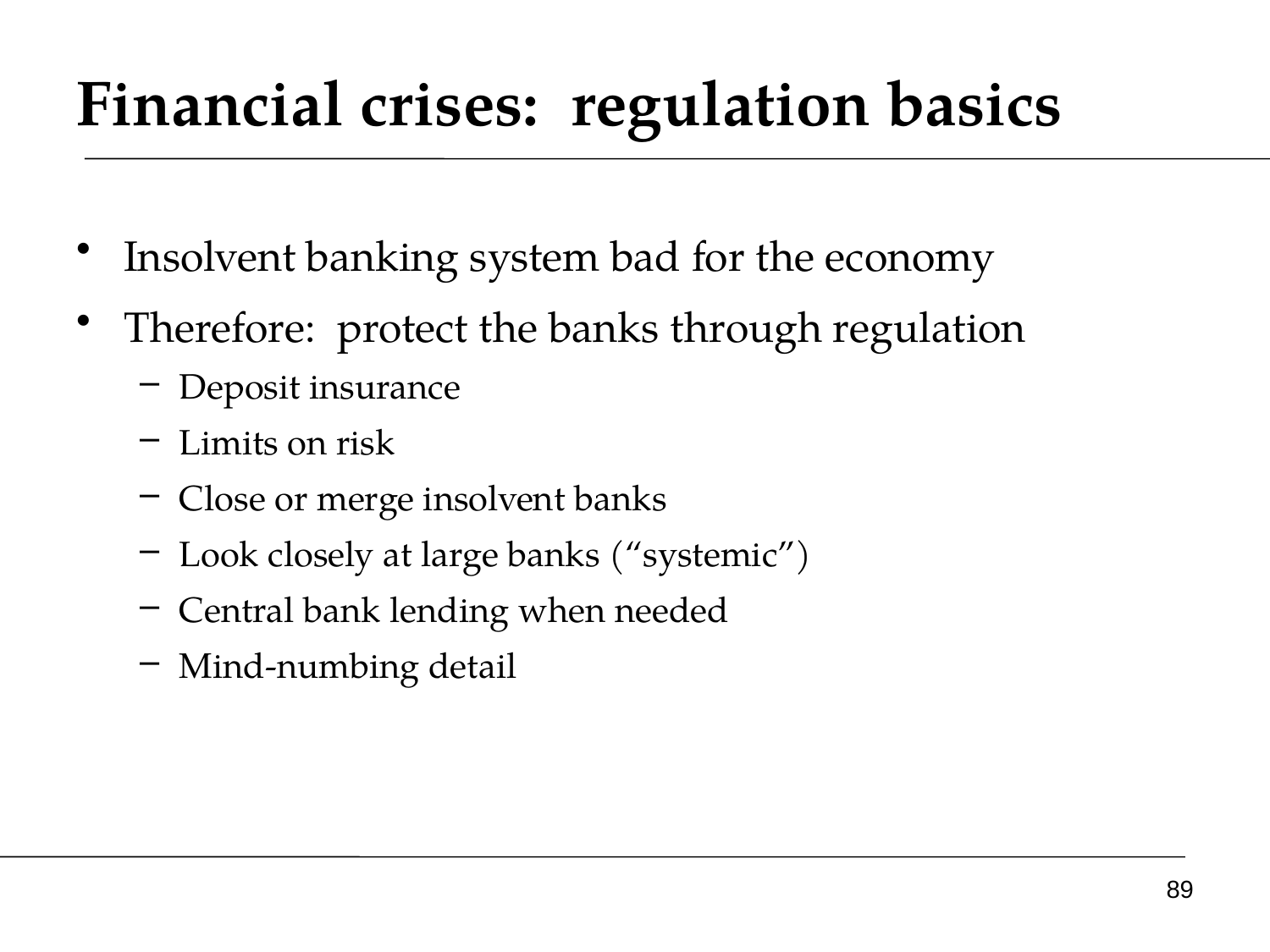

# Financial crises:  regulation basics
Insolvent banking system bad for the economy
Therefore:  protect the banks through regulation
Deposit insurance
Limits on risk
Close or merge insolvent banks
Look closely at large banks (“systemic”)
Central bank lending when needed
Mind-numbing detail
89